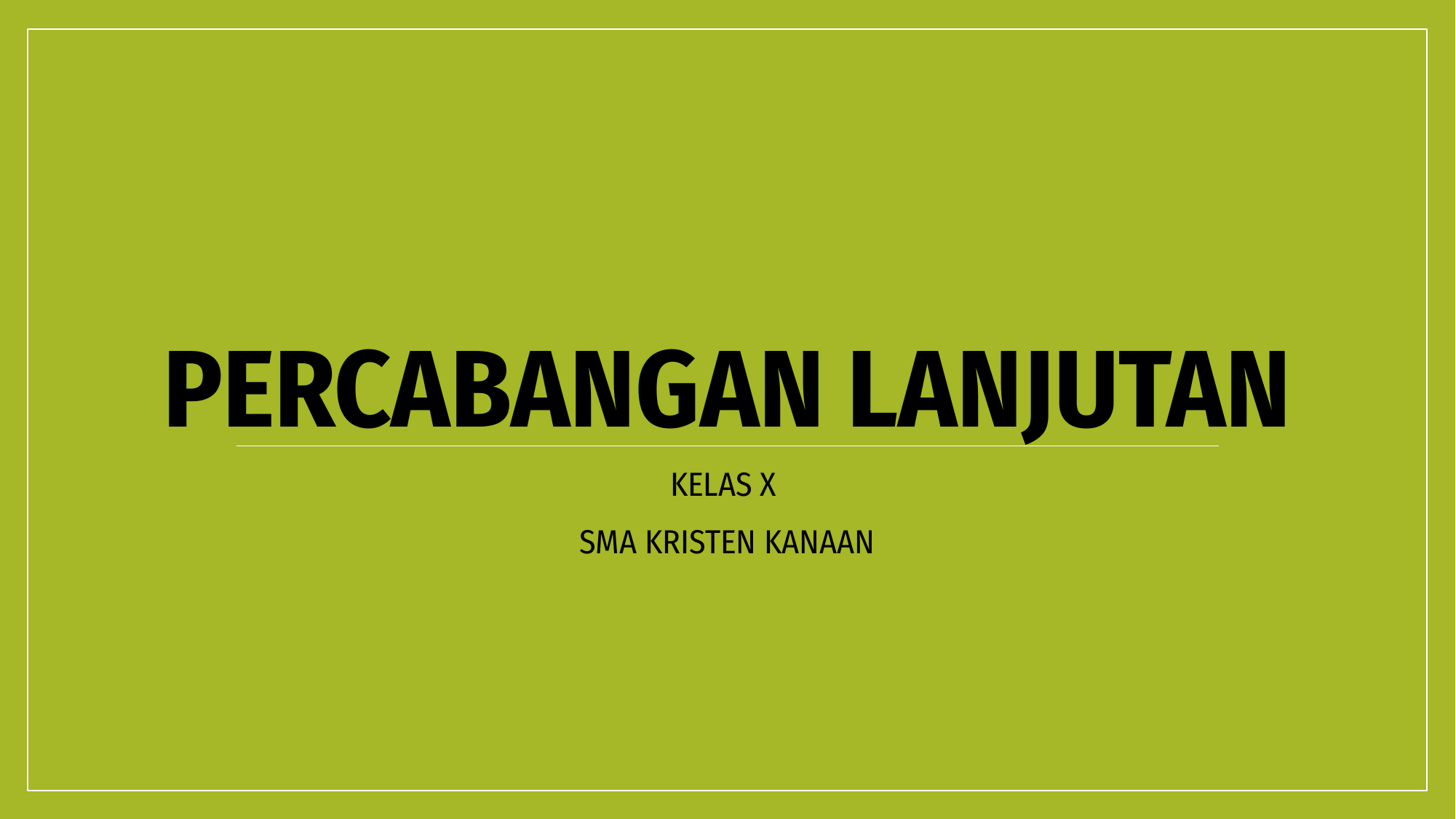

# Percabangan Lanjutan
KELAS X
SMA KRISTEN KANAAN